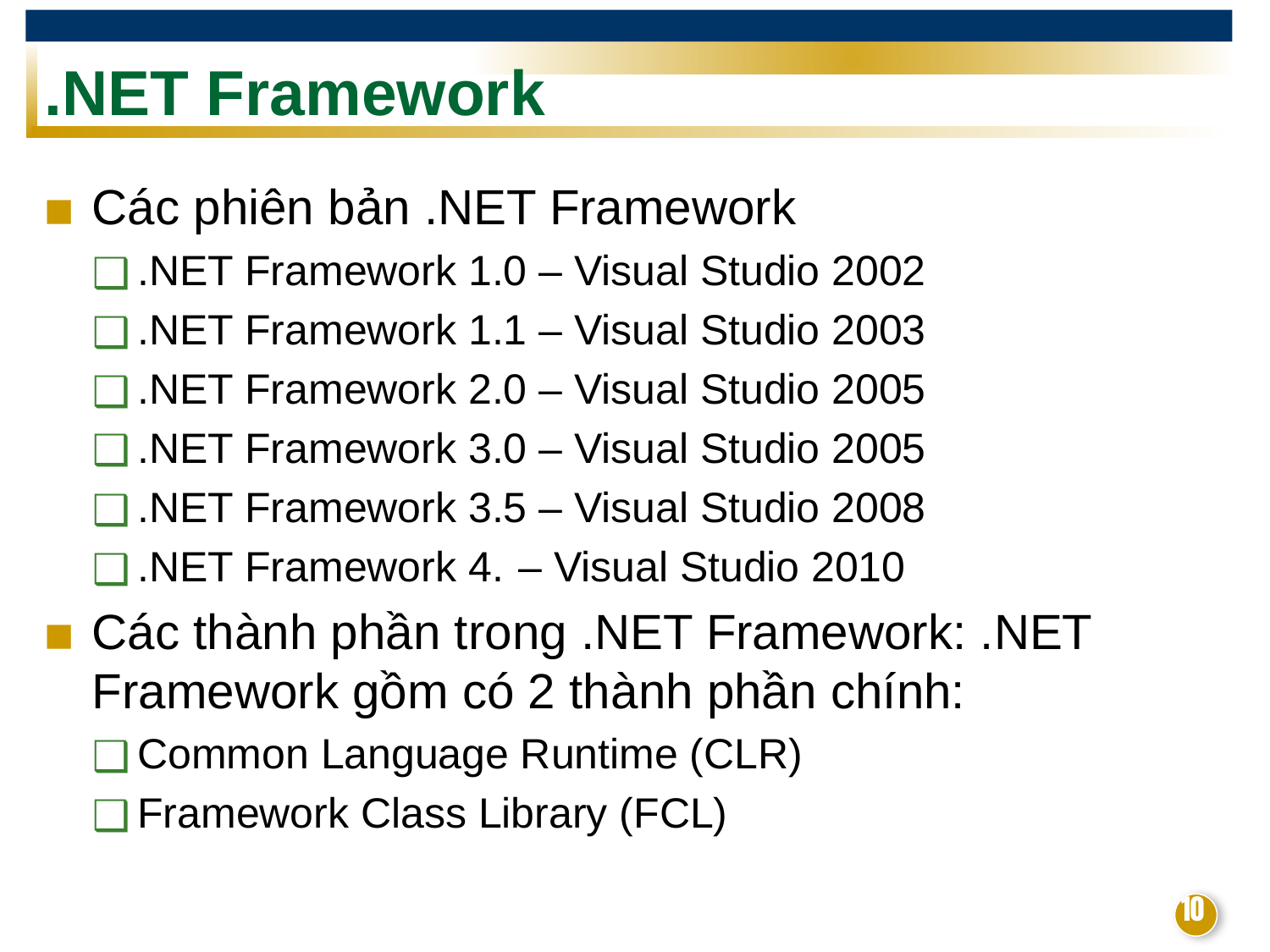

# .NET Framework
Các phiên bản .NET Framework
.NET Framework 1.0 – Visual Studio 2002
.NET Framework 1.1 – Visual Studio 2003
.NET Framework 2.0 – Visual Studio 2005
.NET Framework 3.0 – Visual Studio 2005
.NET Framework 3.5 – Visual Studio 2008
.NET Framework 4.	– Visual Studio 2010
Các thành phần trong .NET Framework: .NET Framework gồm có 2 thành phần chính:
Common Language Runtime (CLR)
Framework Class Library (FCL)
10